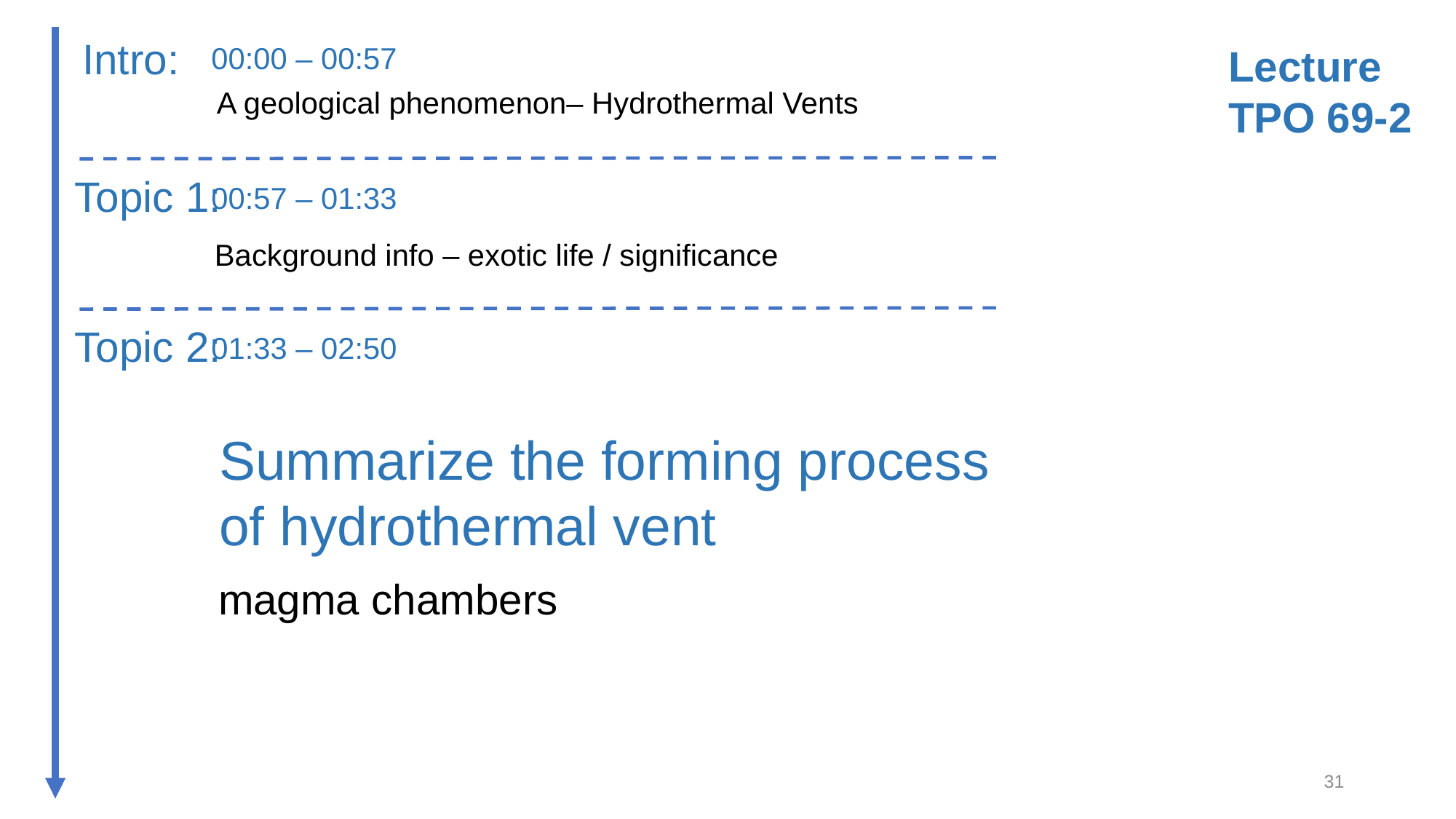

Intro:
00:00 – 00:57
Lecture
TPO 69-2
A geological phenomenon– Hydrothermal Vents
Topic 1:
00:57 – 01:33
Background info – exotic life / significance
Topic 2:
01:33 – 02:50
Summarize the forming process of hydrothermal vent

magma chambers
31